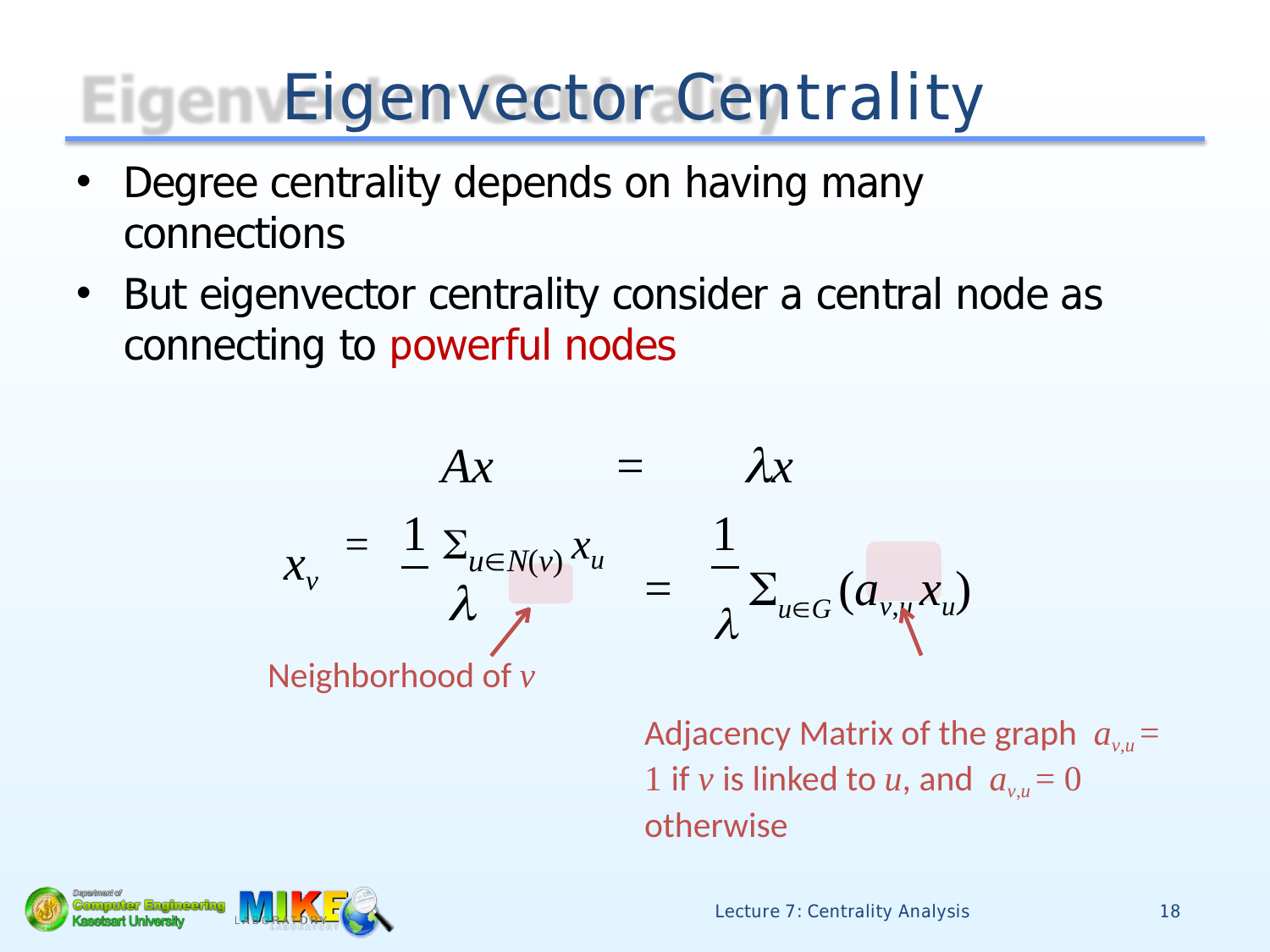

# Eigenvector Centrality
Degree centrality depends on having many connections
But eigenvector centrality consider a central node as  connecting to powerful nodes

Ax	=	λx
1
1
=	λ Σu∈G (av,u xu)
Adjacency Matrix of the graph  av,u = 1 if v is linked to u, and  av,u = 0 otherwise
xv

=	Σu∈N(v) xu
    λ

Neighborhood of v
Lecture 7: Centrality Analysis
18